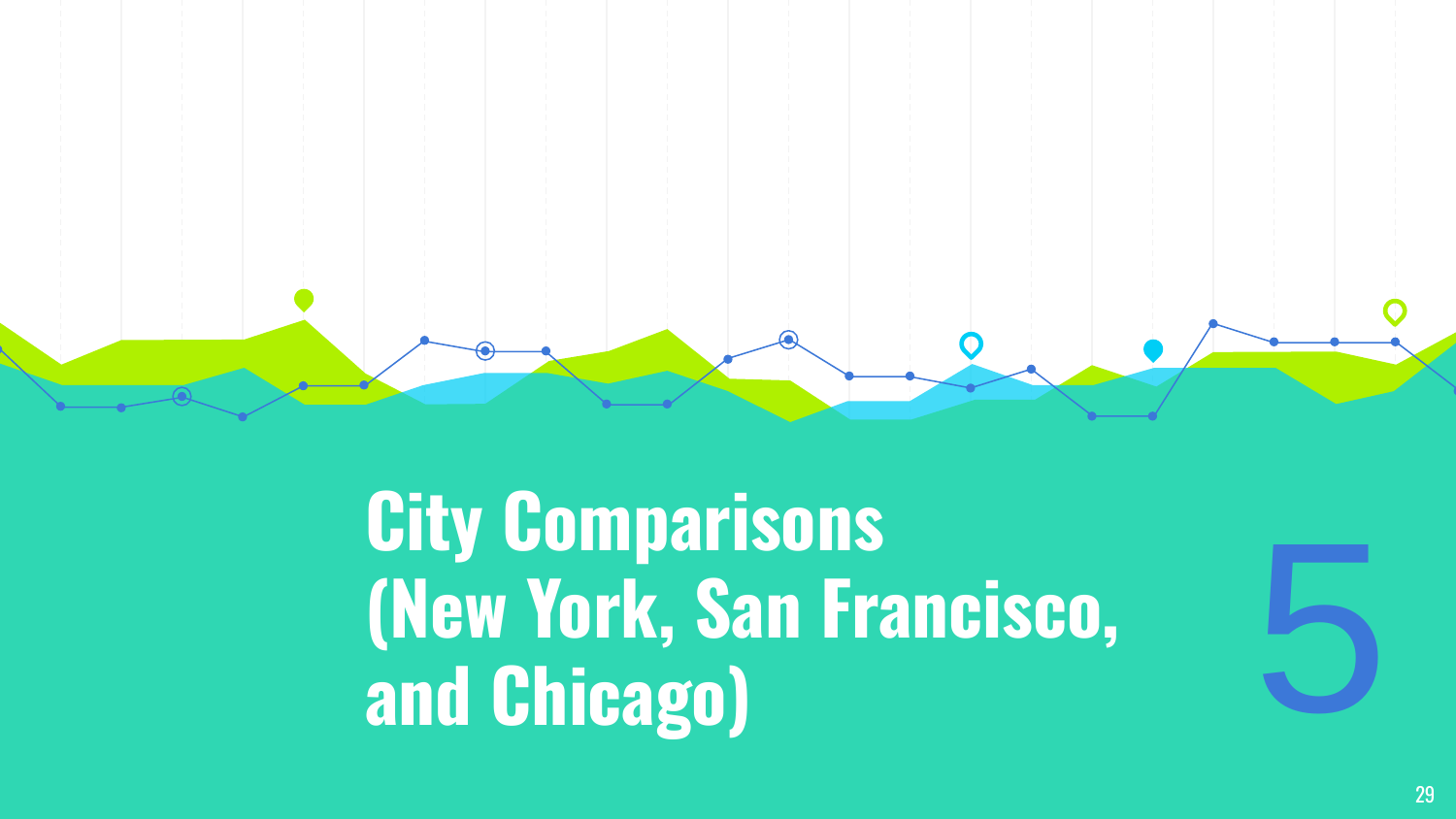

5
# City Comparisons (New York, San Francisco, and Chicago)
29